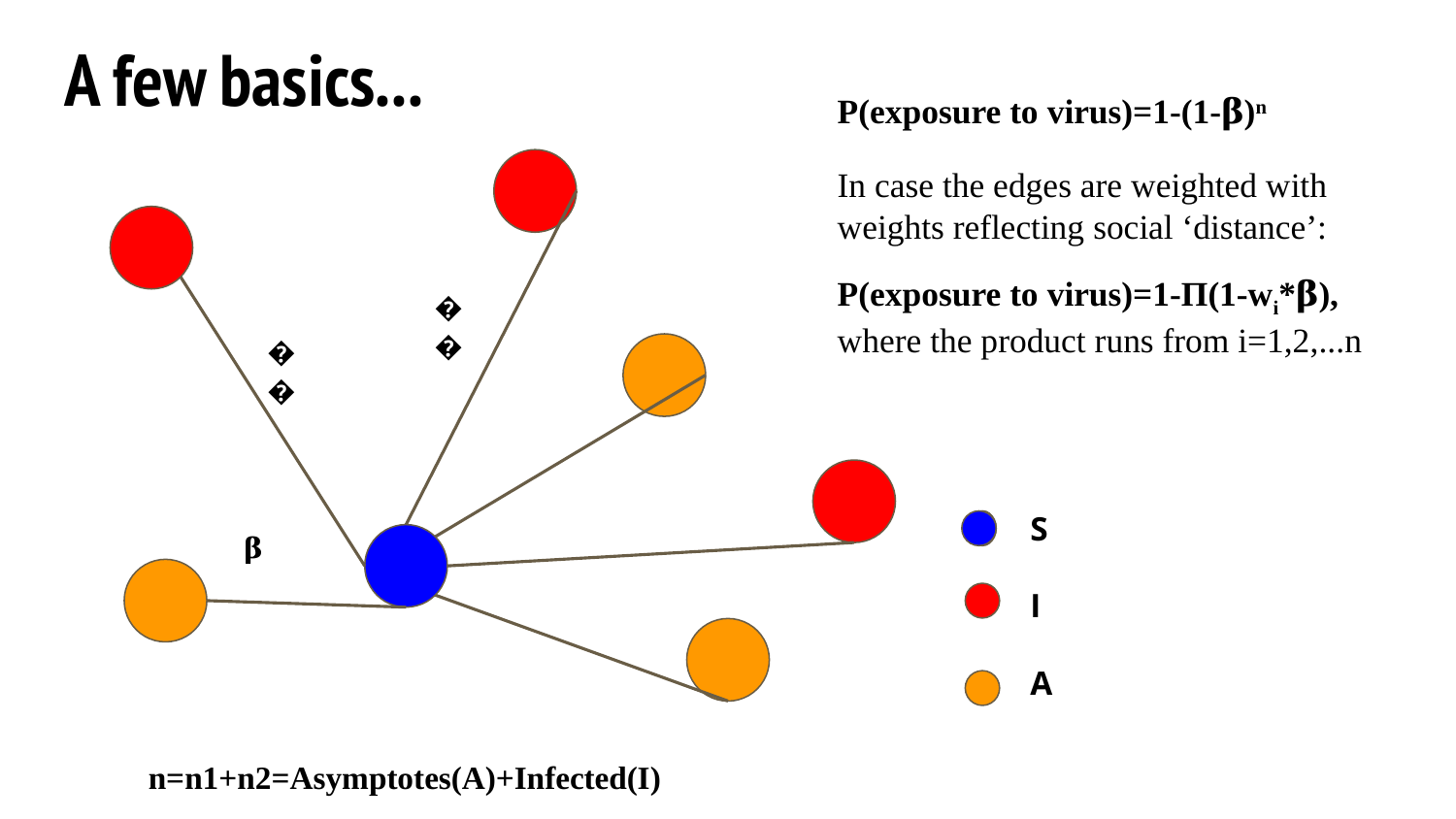

# A few basics...
P(exposure to virus)=1-(1-𝛃)n
In case the edges are weighted with weights reflecting social ‘distance’:
P(exposure to virus)=1-Π(1-wi*𝛃), where the product runs from i=1,2,...n

𝛃
𝛃

S

I

A

𝛃

n=n1+n2=Asymptotes(A)+Infected(I)